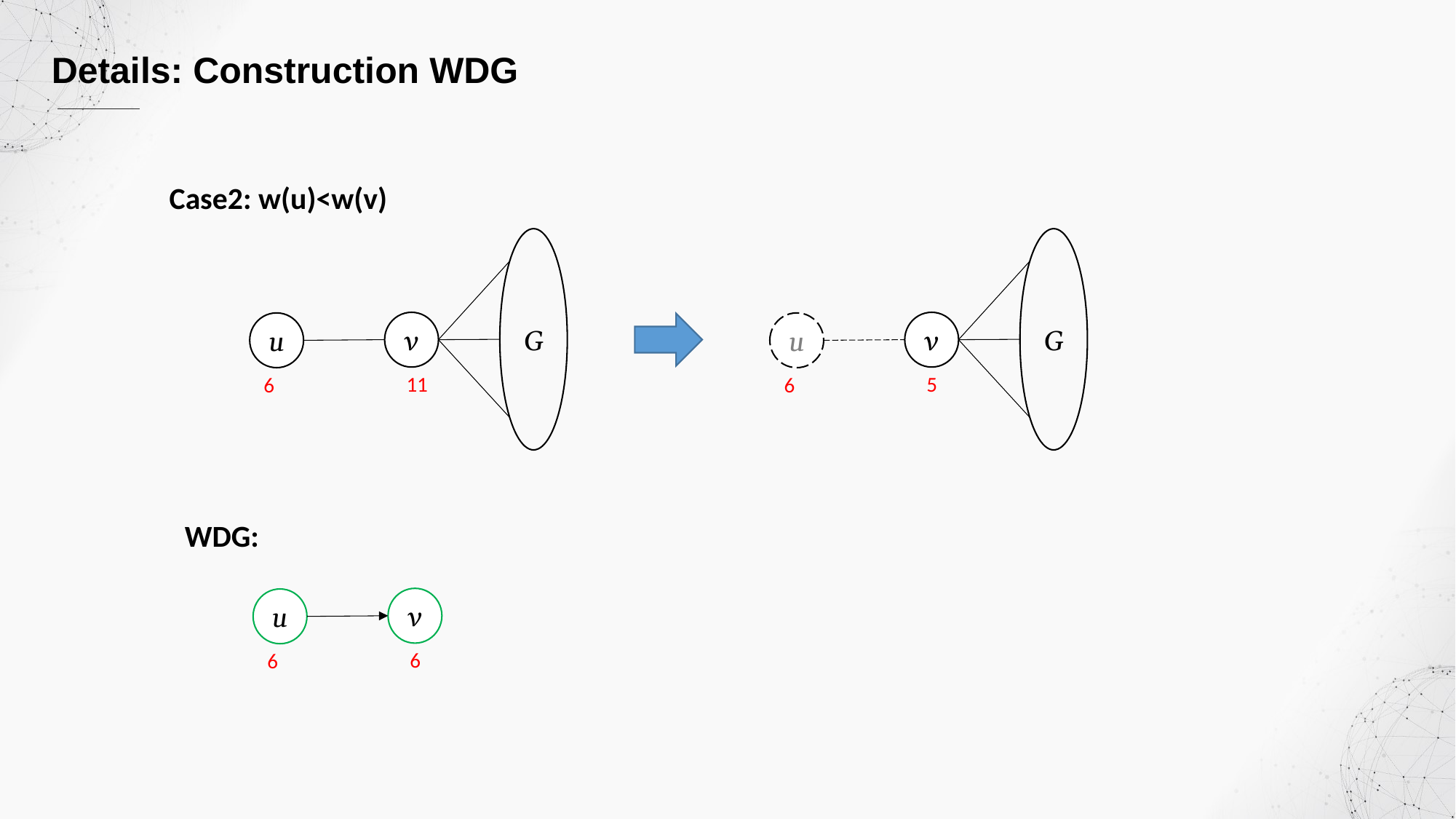

Details: Construction WDG
Case2: w(u)<w(v)
G
v
u
11
6
G
v
u
5
6

WDG:
v
u
6
6